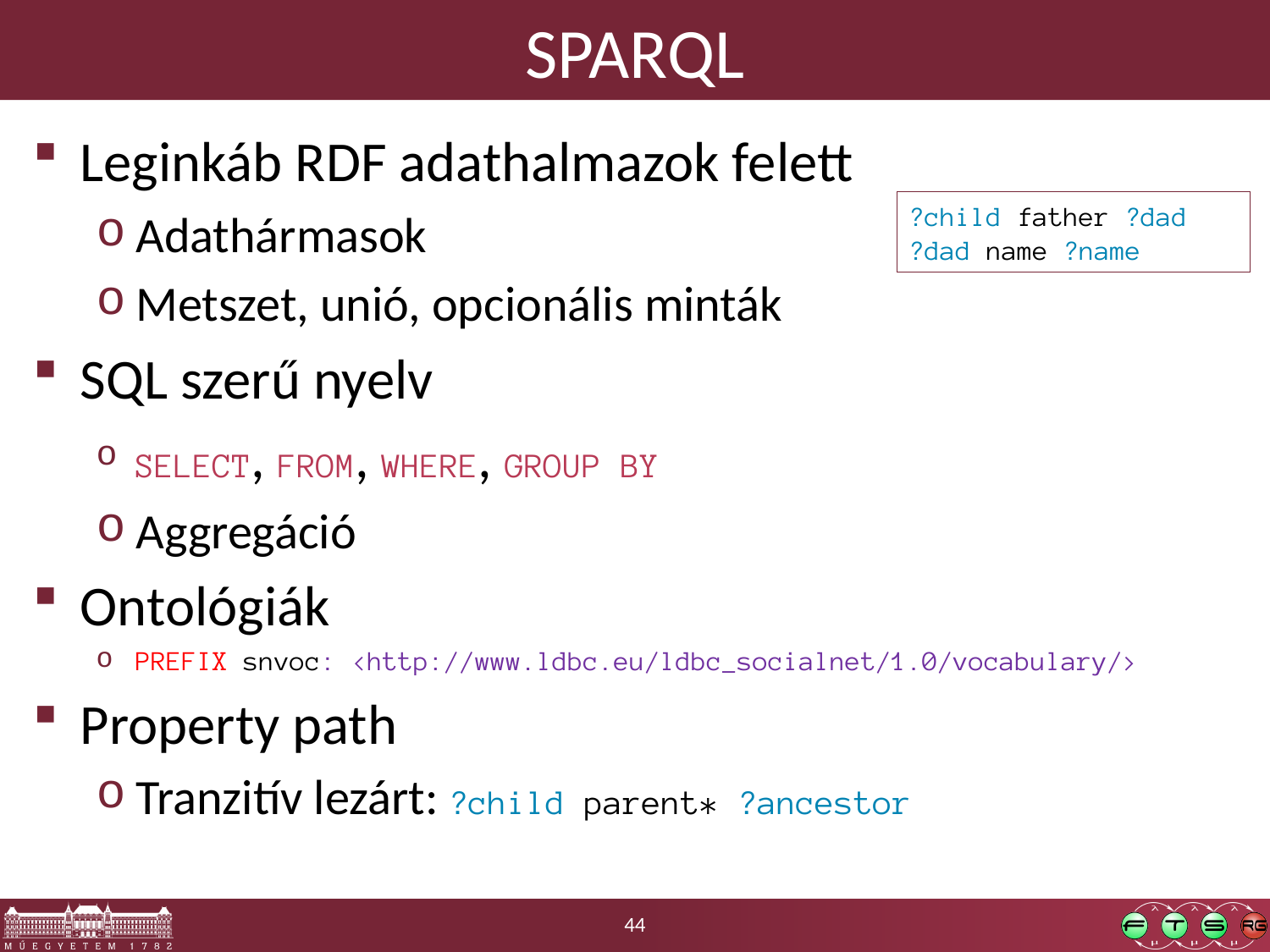

# SPARQL
Leginkáb RDF adathalmazok felett
Adathármasok
Metszet, unió, opcionális minták
SQL szerű nyelv
SELECT, FROM, WHERE, GROUP BY
Aggregáció
Ontológiák
PREFIX snvoc: <http://www.ldbc.eu/ldbc_socialnet/1.0/vocabulary/>
Property path
Tranzitív lezárt: ?child parent* ?ancestor

?child father ?dad
?dad name ?name
44